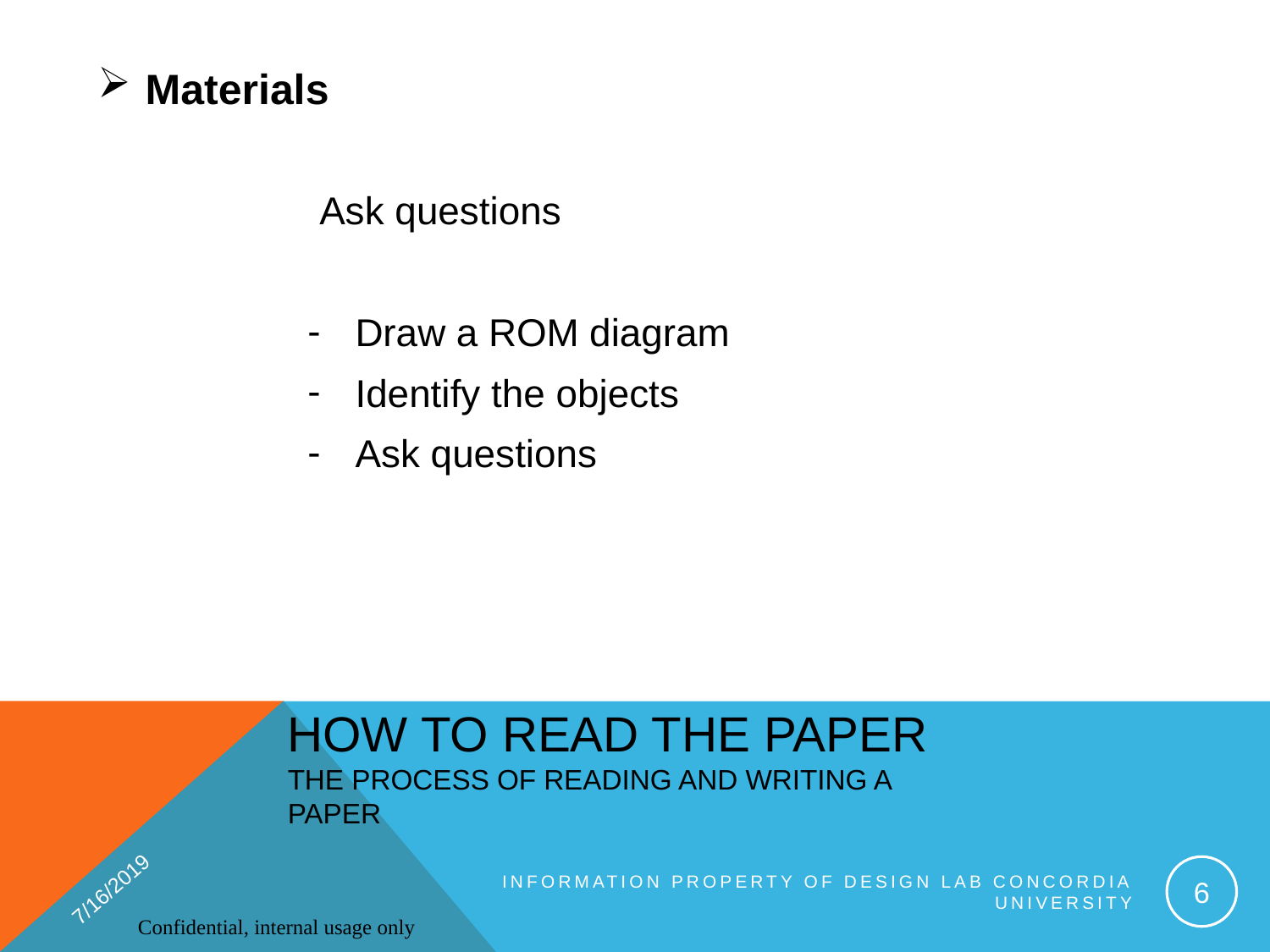

Materials

 Ask questions

Draw a ROM diagram
Identify the objects
Ask questions
# HOW TO READ the PAPER The process of reading and writing a paper
7/16/2019
6
Information property of Design Lab Concordia university
Confidential, internal usage only